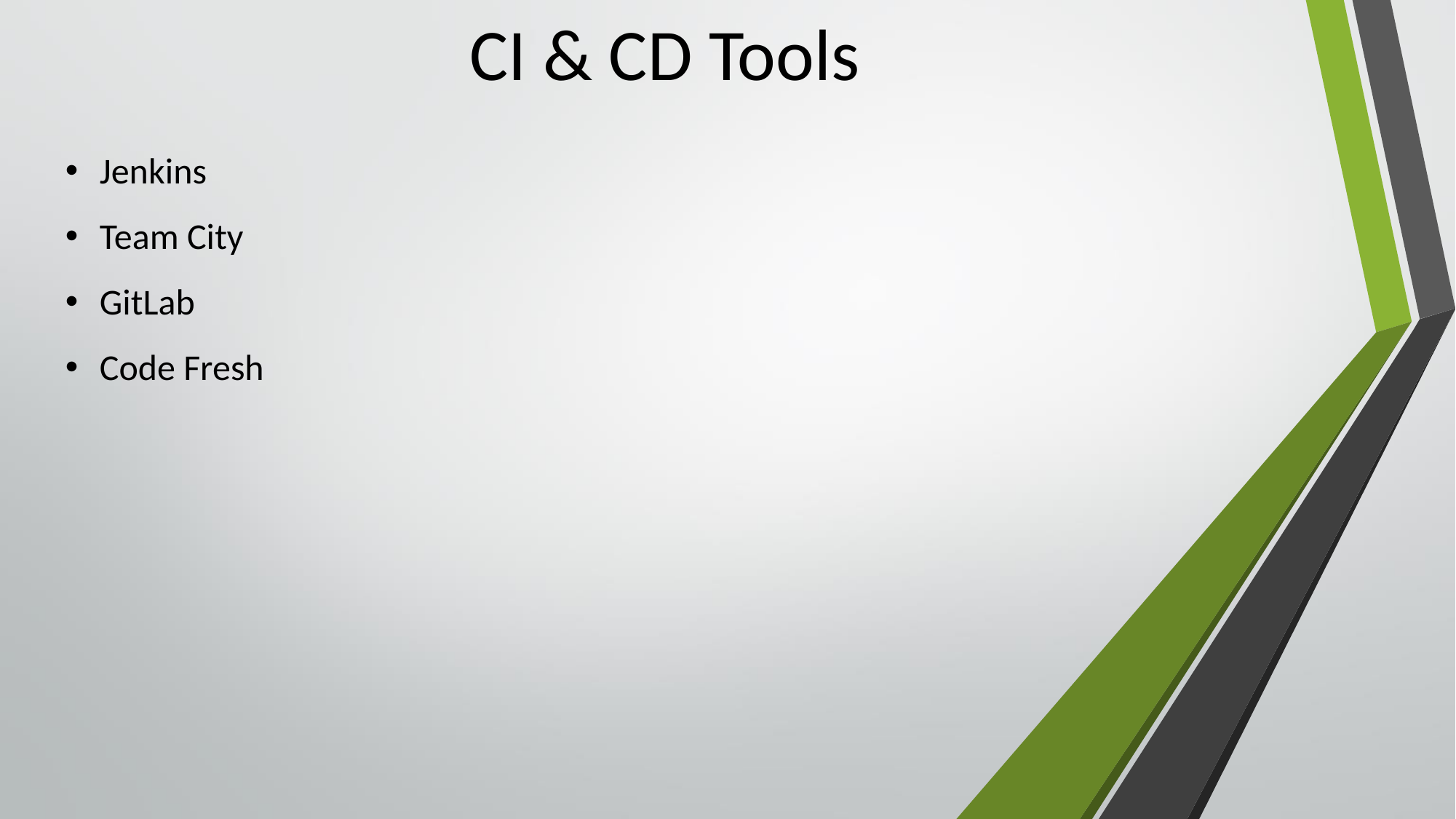

# CI & CD Tools
Jenkins
Team City
GitLab
Code Fresh